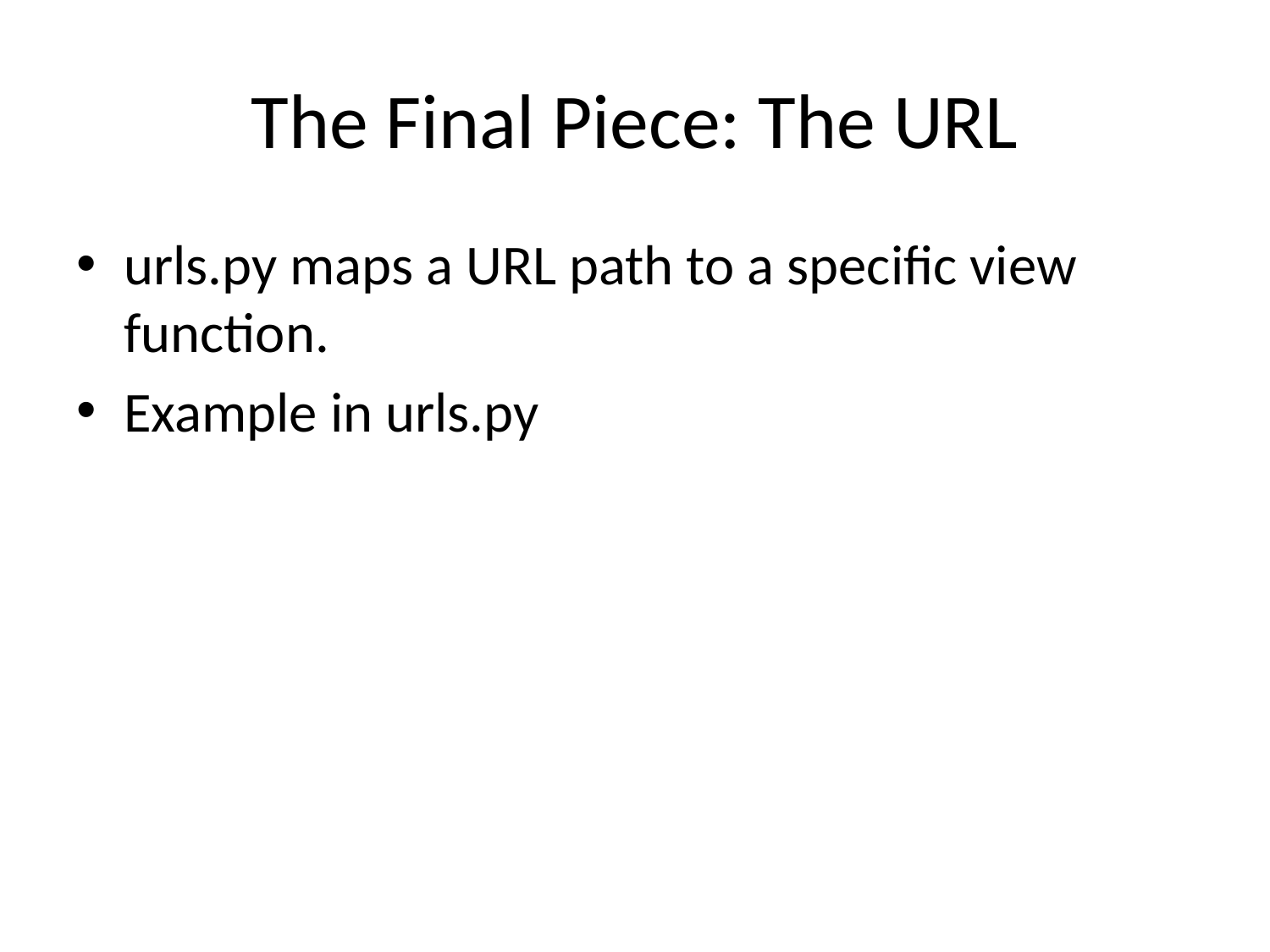

# The Final Piece: The URL
urls.py maps a URL path to a specific view function.
Example in urls.py